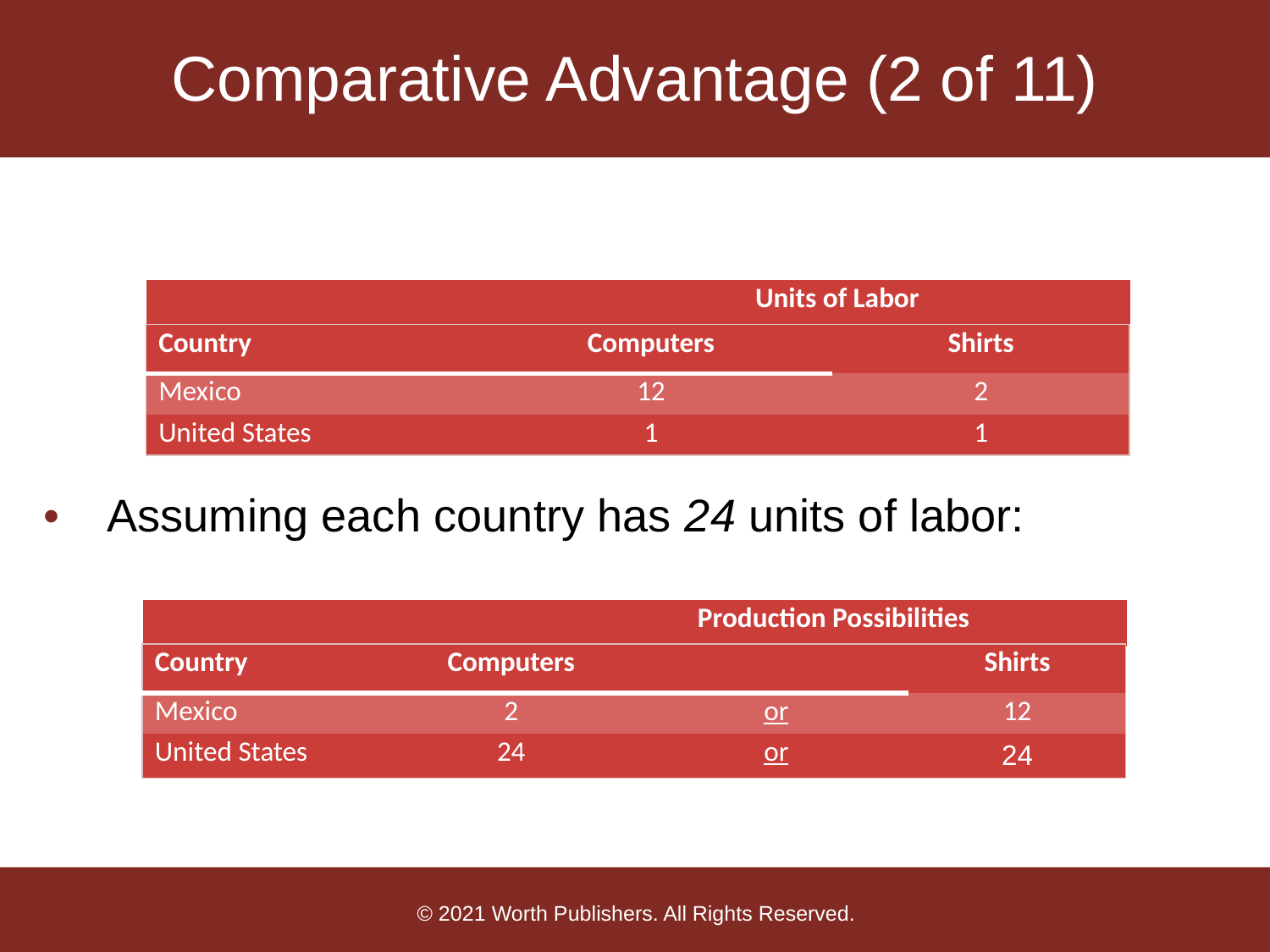

# Comparative Advantage (2 of 11)
| Units of Labor |
| --- |
| Country | Computers | Shirts |
| --- | --- | --- |
| Mexico | 12 | 2 |
| United States | 1 | 1 |
Assuming each country has 24 units of labor:
| Production Possibilities |
| --- |
| Country | Computers |  | Shirts |
| --- | --- | --- | --- |
| Mexico | 2 | or | 12 |
| United States | 24 | or | 24 |